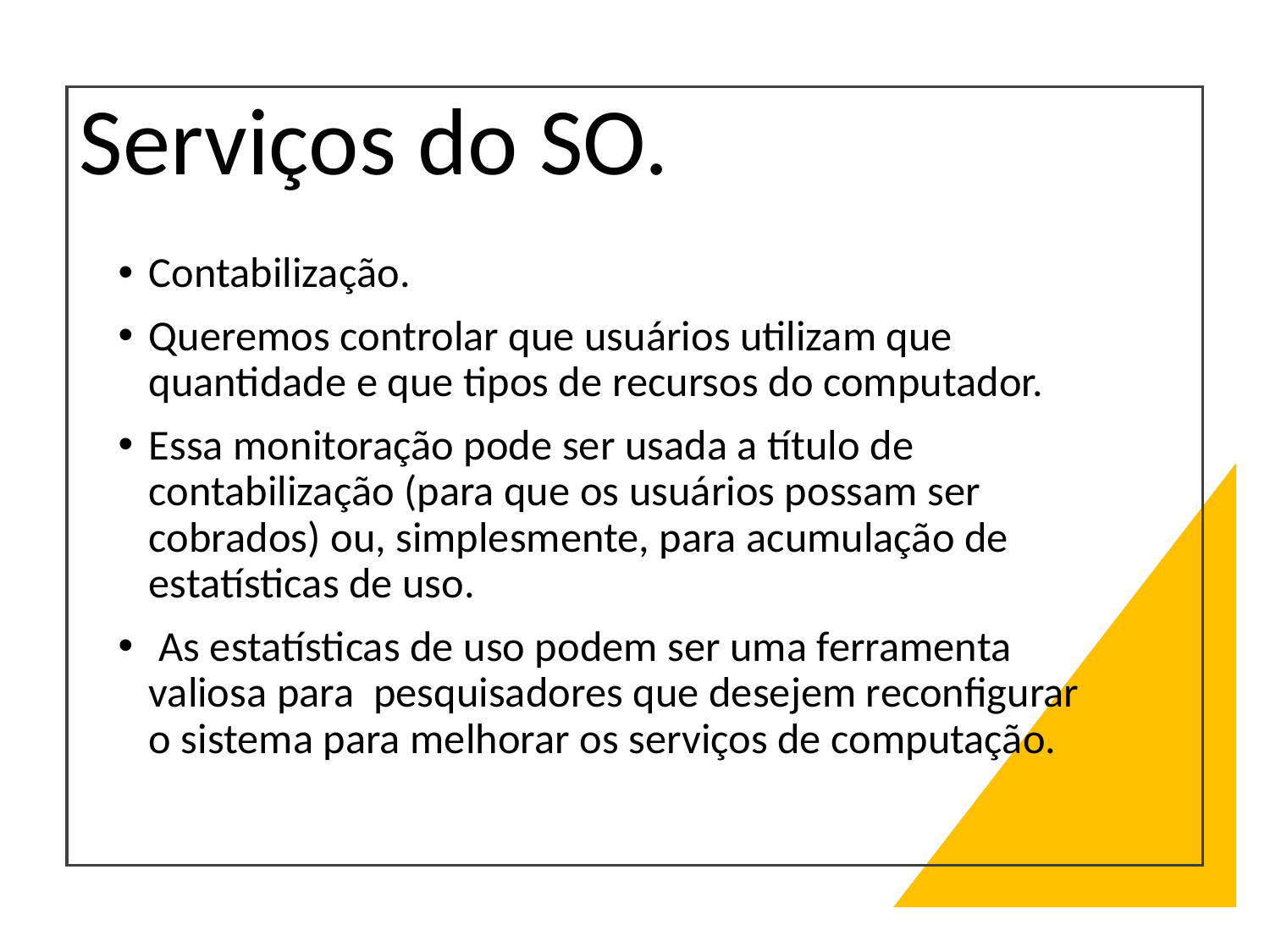

# Serviços do SO.

Contabilização.
Queremos controlar que usuários utilizam que quantidade e que tipos de recursos do computador.
Essa monitoração pode ser usada a título de contabilização (para que os usuários possam ser cobrados) ou, simplesmente, para acumulação de estatísticas de uso.
 As estatísticas de uso podem ser uma ferramenta valiosa para  pesquisadores que desejem reconfigurar o sistema para melhorar os serviços de computação.